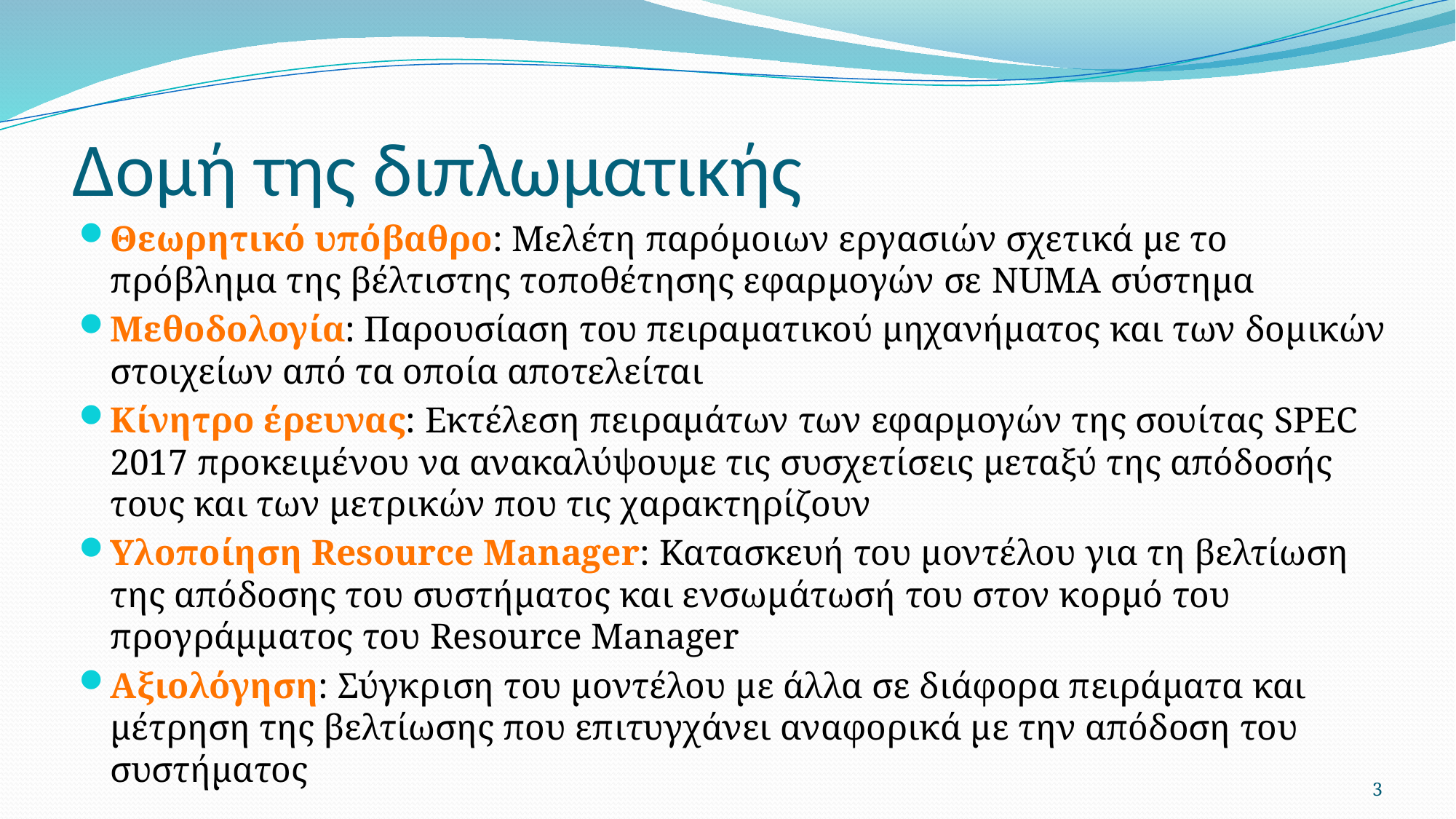

# Δομή της διπλωματικής
Θεωρητικό υπόβαθρο: Μελέτη παρόμοιων εργασιών σχετικά με το πρόβλημα της βέλτιστης τοποθέτησης εφαρμογών σε NUMA σύστημα
Μεθοδολογία: Παρουσίαση του πειραματικού μηχανήματος και των δομικών στοιχείων από τα οποία αποτελείται
Κίνητρο έρευνας: Εκτέλεση πειραμάτων των εφαρμογών της σουίτας SPEC 2017 προκειμένου να ανακαλύψουμε τις συσχετίσεις μεταξύ της απόδοσής τους και των μετρικών που τις χαρακτηρίζουν
Υλοποίηση Resource Manager: Κατασκευή του μοντέλου για τη βελτίωση της απόδοσης του συστήματος και ενσωμάτωσή του στον κορμό του προγράμματος του Resource Manager
Αξιολόγηση: Σύγκριση του μοντέλου με άλλα σε διάφορα πειράματα και μέτρηση της βελτίωσης που επιτυγχάνει αναφορικά με την απόδοση του συστήματος
3